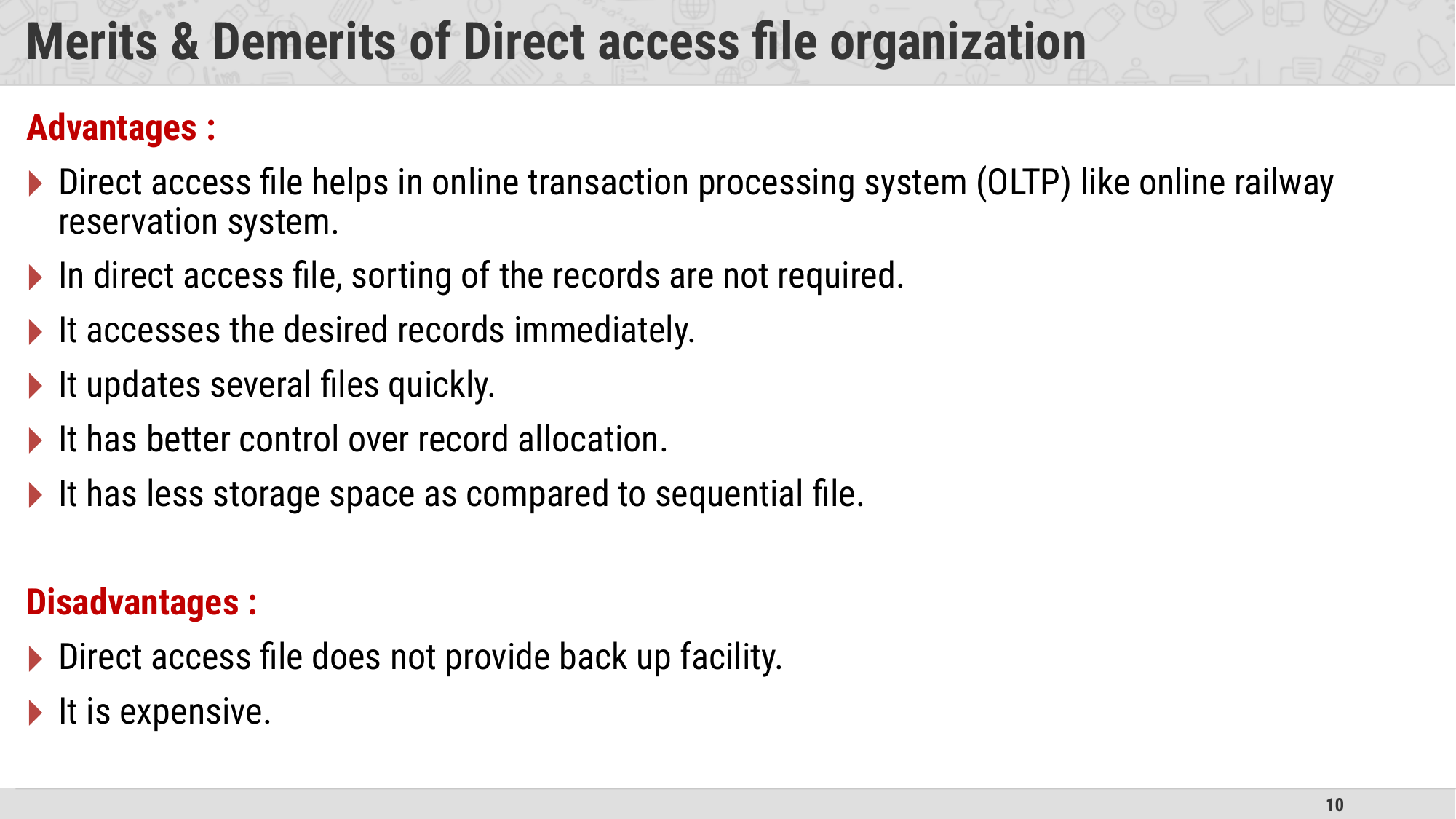

# Merits & Demerits of Direct access file organization
Advantages :
Direct access file helps in online transaction processing system (OLTP) like online railway reservation system.
In direct access file, sorting of the records are not required.
It accesses the desired records immediately.
It updates several files quickly.
It has better control over record allocation.
It has less storage space as compared to sequential file.

Disadvantages :
Direct access file does not provide back up facility.
It is expensive.